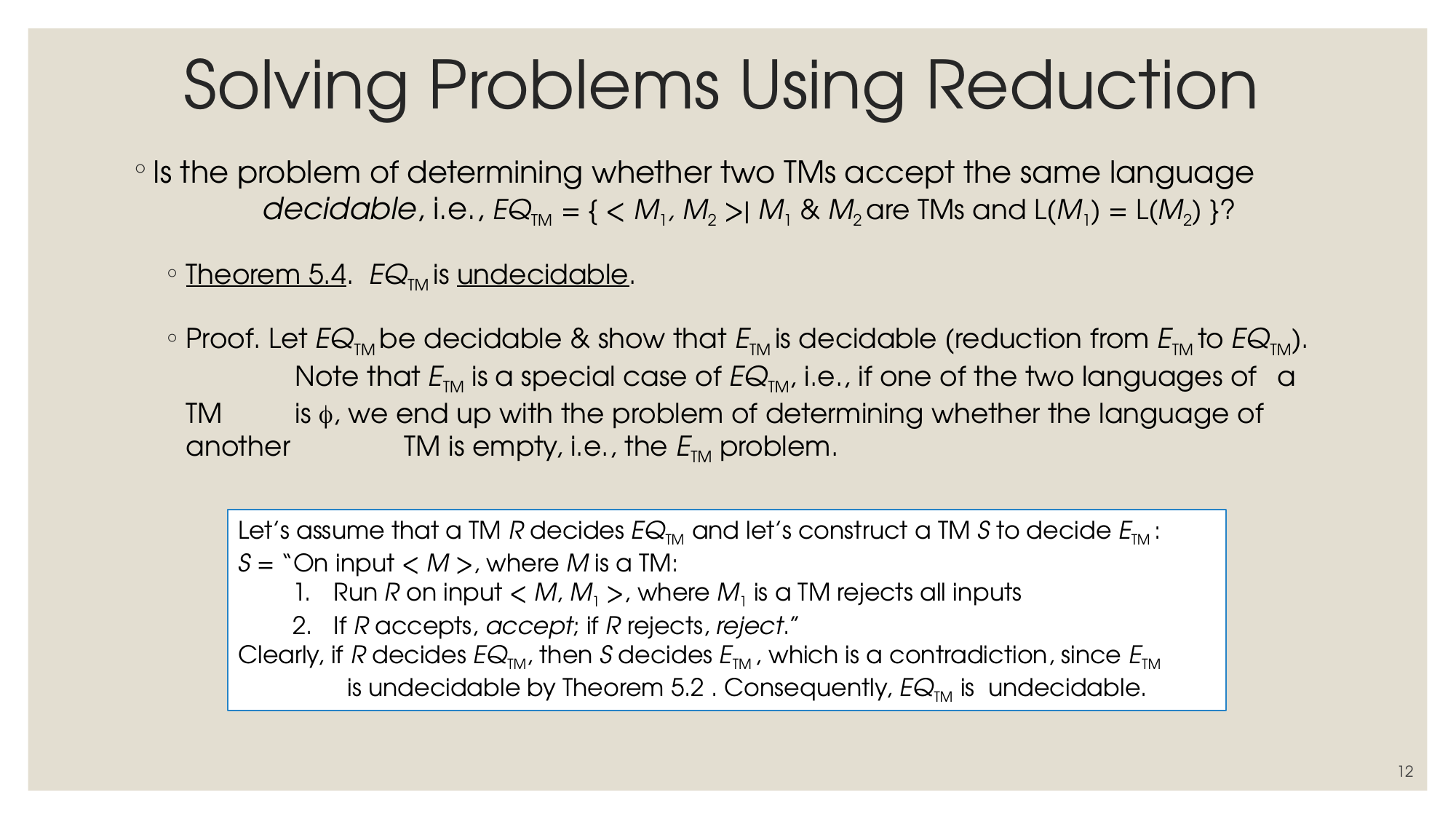

# Solving Problems Using Reduction
Is the problem of determining whether two TMs accept the same language 	decidable, i.e., EQTM  = { < M1, M2 >| M1 & M2 are TMs and L(M1) = L(M2) }?
Theorem 5.4.  EQTM is undecidable.
Proof. Let EQTM be decidable & show that ETM is decidable (reduction from ETM to EQTM). 	Note that ETM is a special case of EQTM, i.e., if one of the two languages of 	a TM 	is φ, we end up with the problem of determining whether the language of 	another 	TM is empty, i.e., the ETM problem.
Let’s assume that a TM R decides EQTM  and let’s construct a TM S to decide ETM :
S = “On input < M >, where M is a TM:
Run R on input < M, M1 >, where M1 is a TM rejects all inputs
If R accepts, accept; if R rejects, reject.”
Clearly, if R decides EQTM, then S decides ETM , which is a contradiction, since ETM  	is undecidable by Theorem 5.2 . Consequently, EQTM  is  undecidable.
12